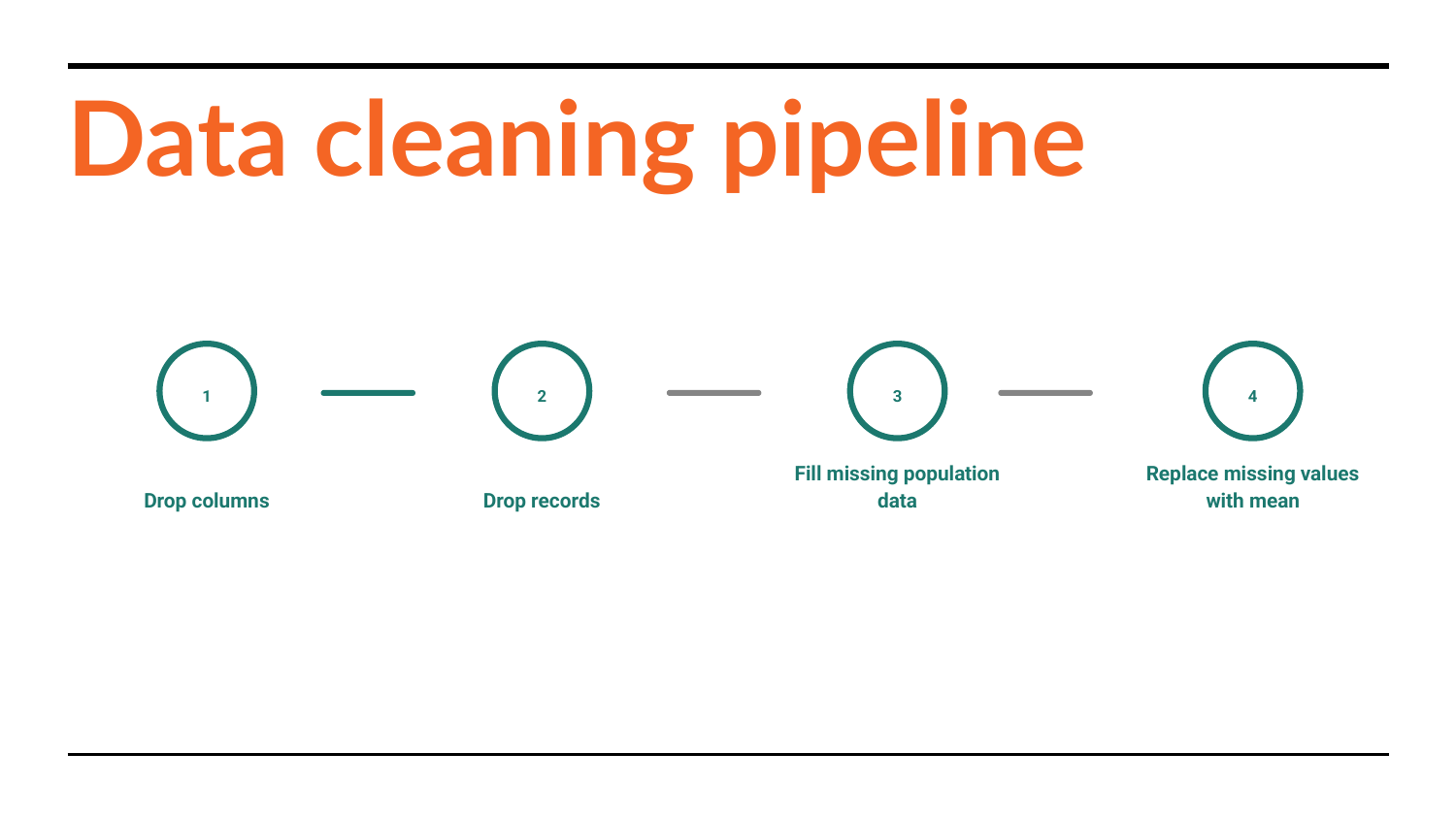

# Data cleaning pipeline

1
Drop columns

2
Drop records

3
Fill missing population data

4
Replace missing values with mean